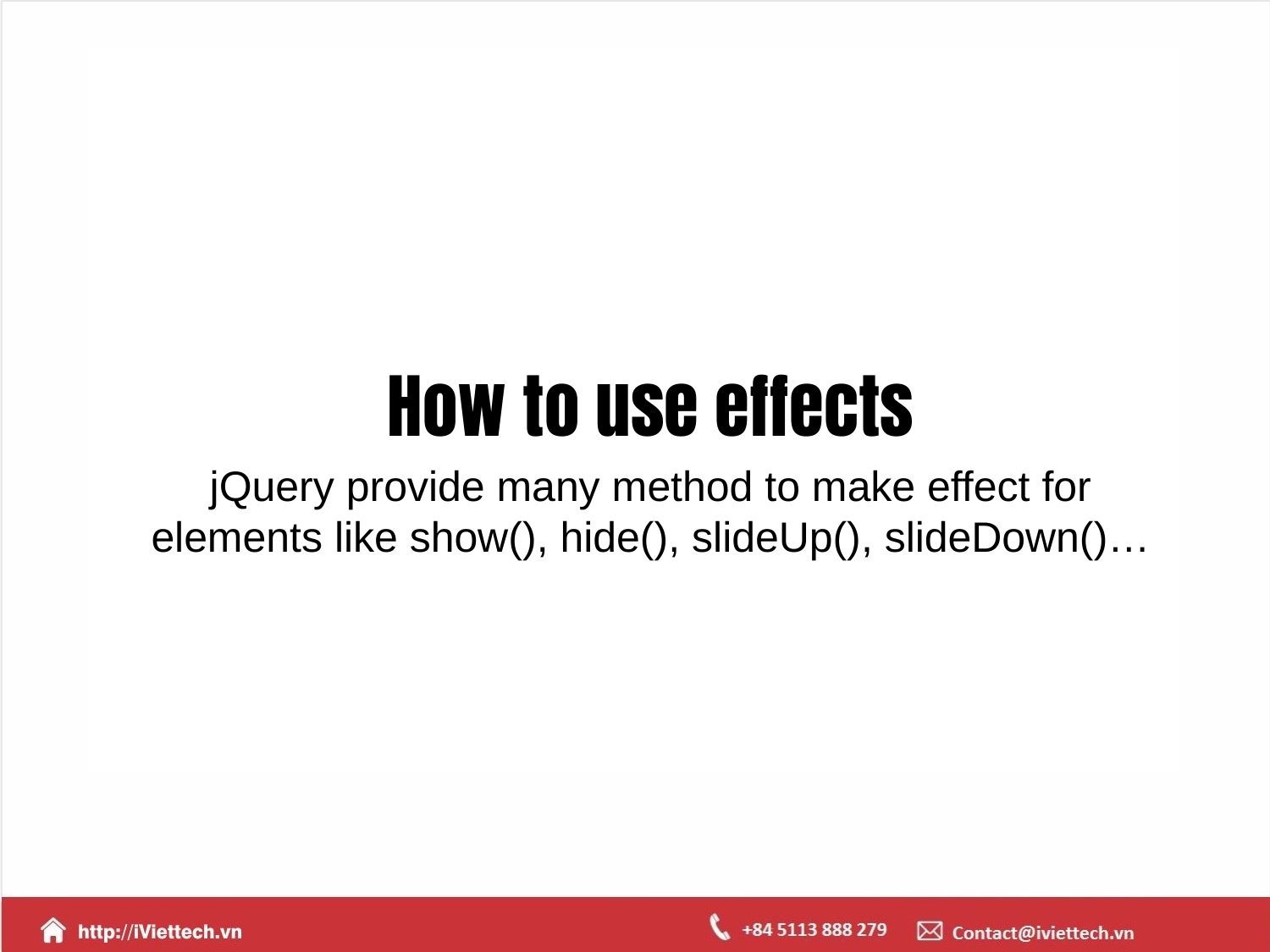

How to use effects
jQuery provide many method to make effect for elements like show(), hide(), slideUp(), slideDown()…